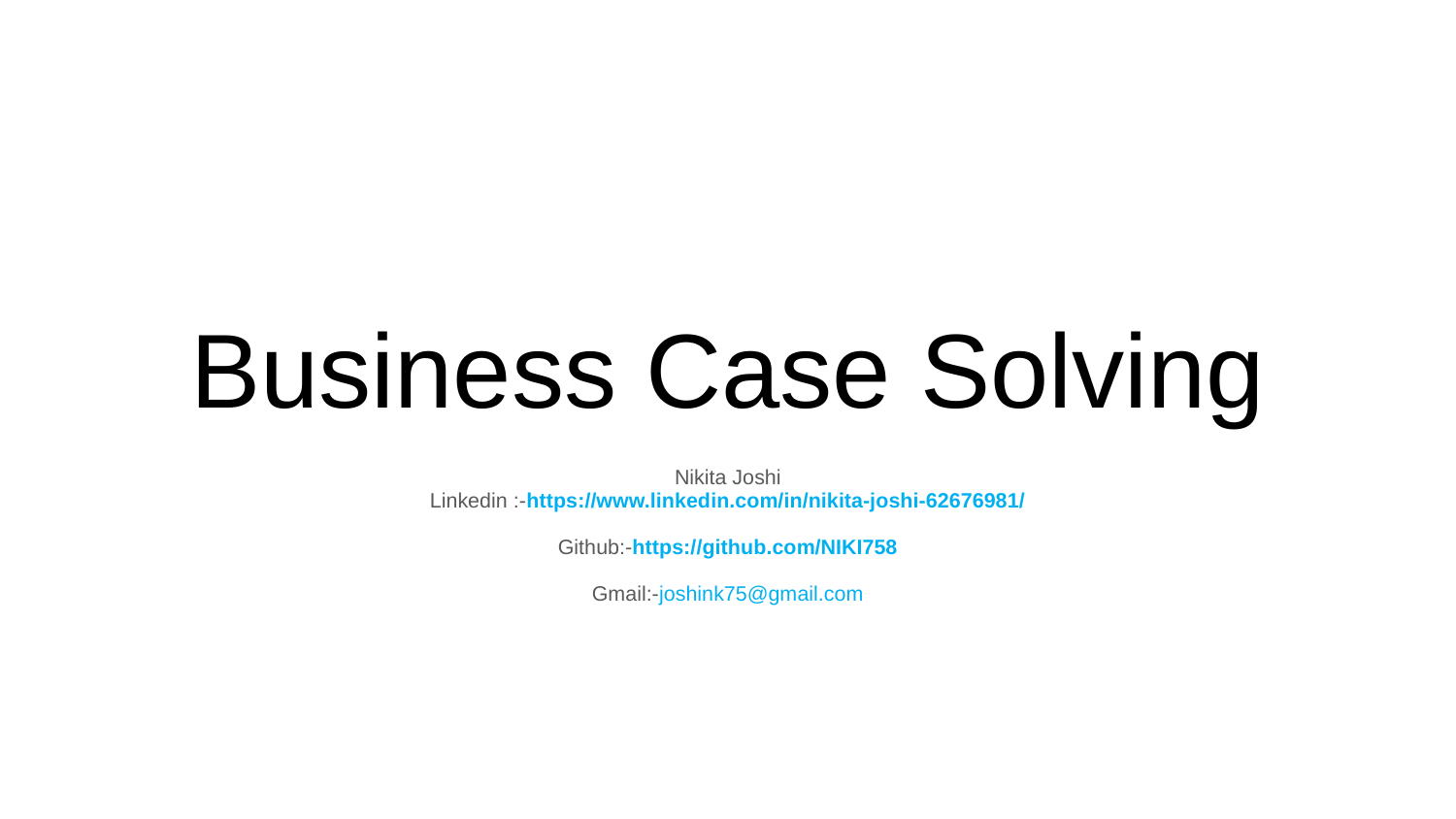

# Business Case Solving
Nikita Joshi
Linkedin :-https://www.linkedin.com/in/nikita-joshi-62676981/

Github:-https://github.com/NIKI758

Gmail:-joshink75@gmail.com